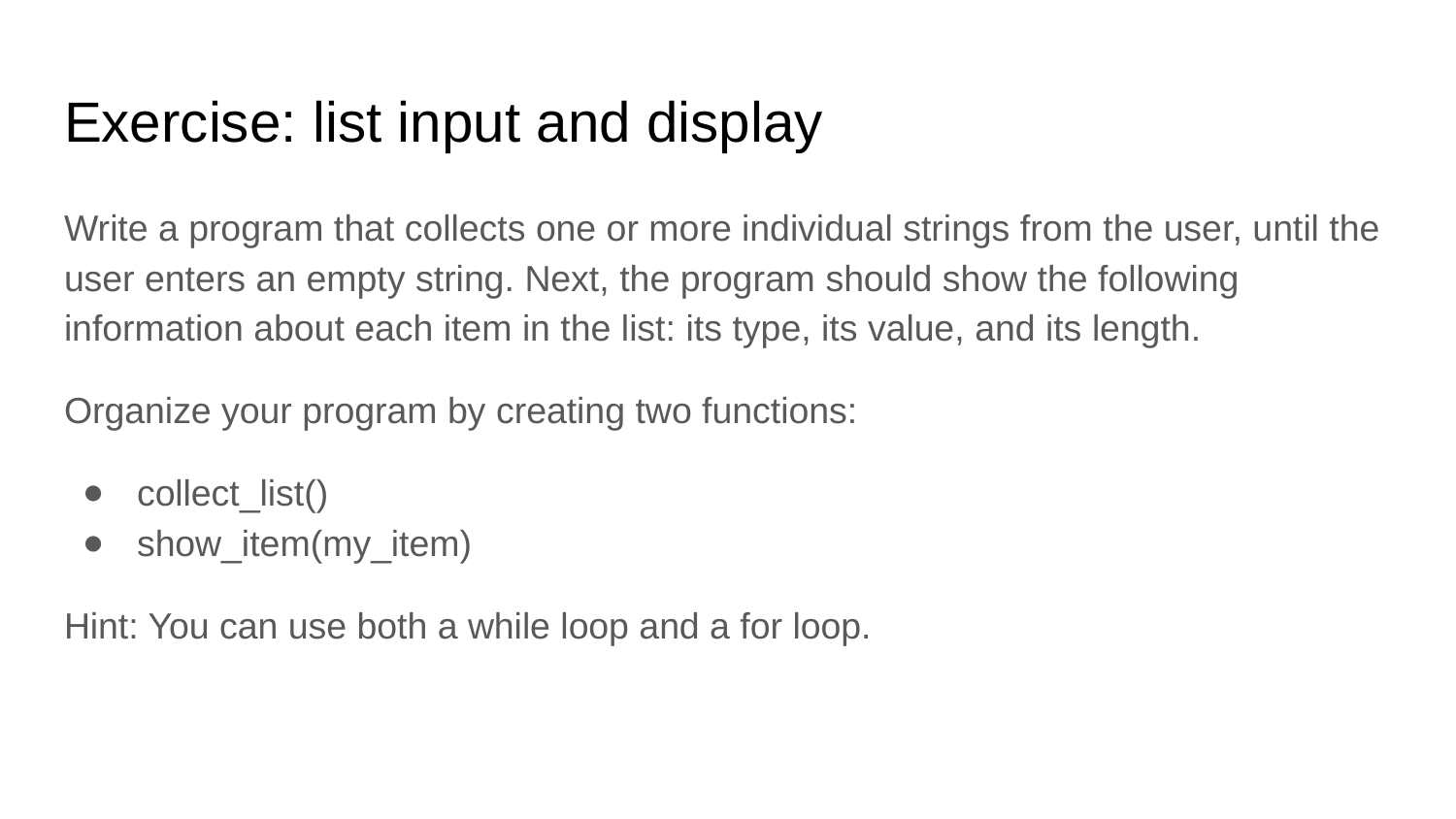

# Exercise: list input and display

Write a program that collects one or more individual strings from the user, until the user enters an empty string. Next, the program should show the following information about each item in the list: its type, its value, and its length.
Organize your program by creating two functions:
collect_list()
show_item(my_item)
Hint: You can use both a while loop and a for loop.